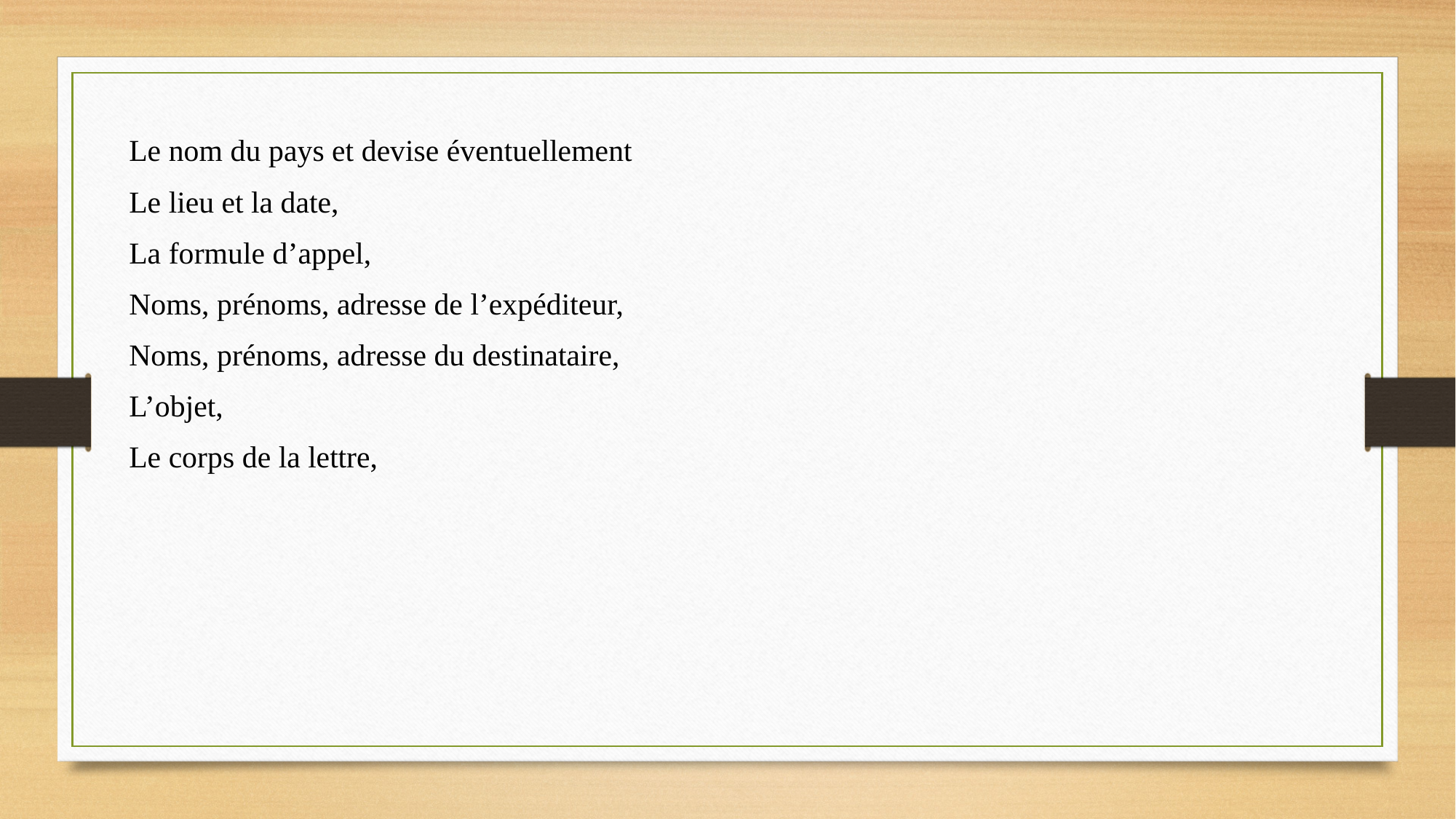

Le nom du pays et devise éventuellement
Le lieu et la date,
La formule d’appel,
Noms, prénoms, adresse de l’expéditeur,
Noms, prénoms, adresse du destinataire,
L’objet,
Le corps de la lettre,